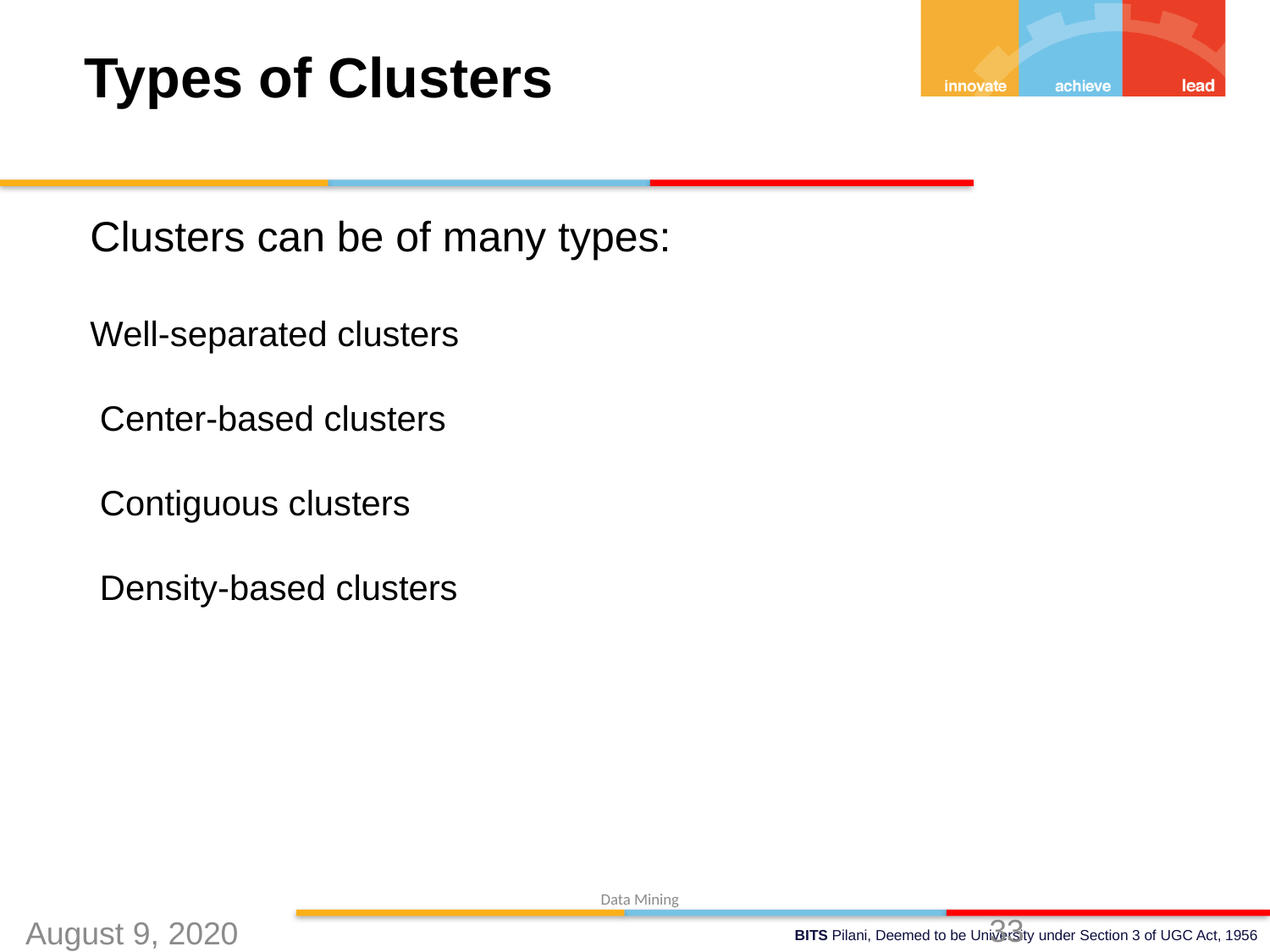

# Types of Clusters
Clusters can be of many types:

Well-separated clusters

 Center-based clusters

 Contiguous clusters

 Density-based clusters

August 9, 2020
33